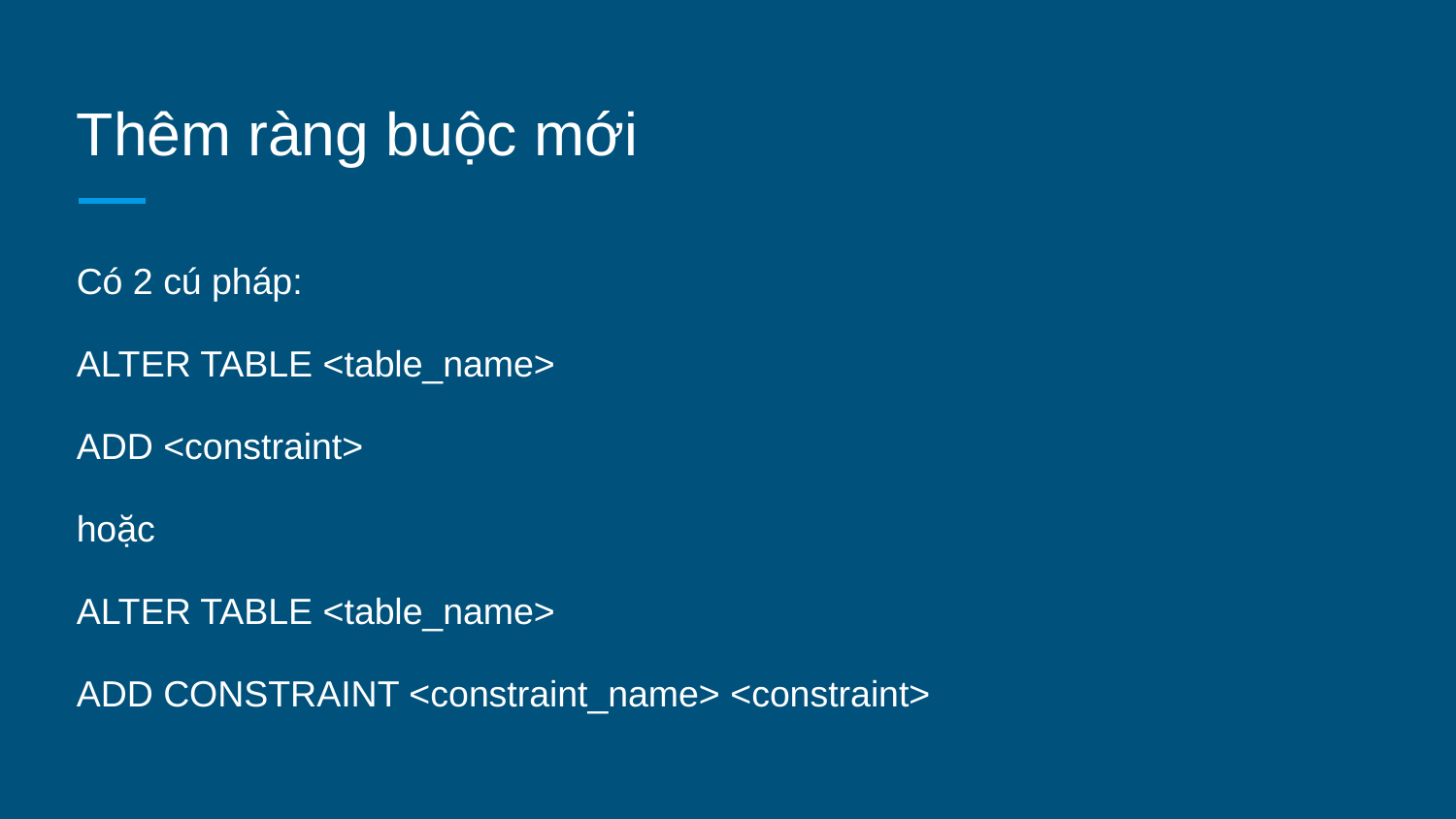

# Thêm ràng buộc mới
Có 2 cú pháp:
ALTER TABLE <table_name>
ADD <constraint>
hoặc
ALTER TABLE <table_name>
ADD CONSTRAINT <constraint_name> <constraint>